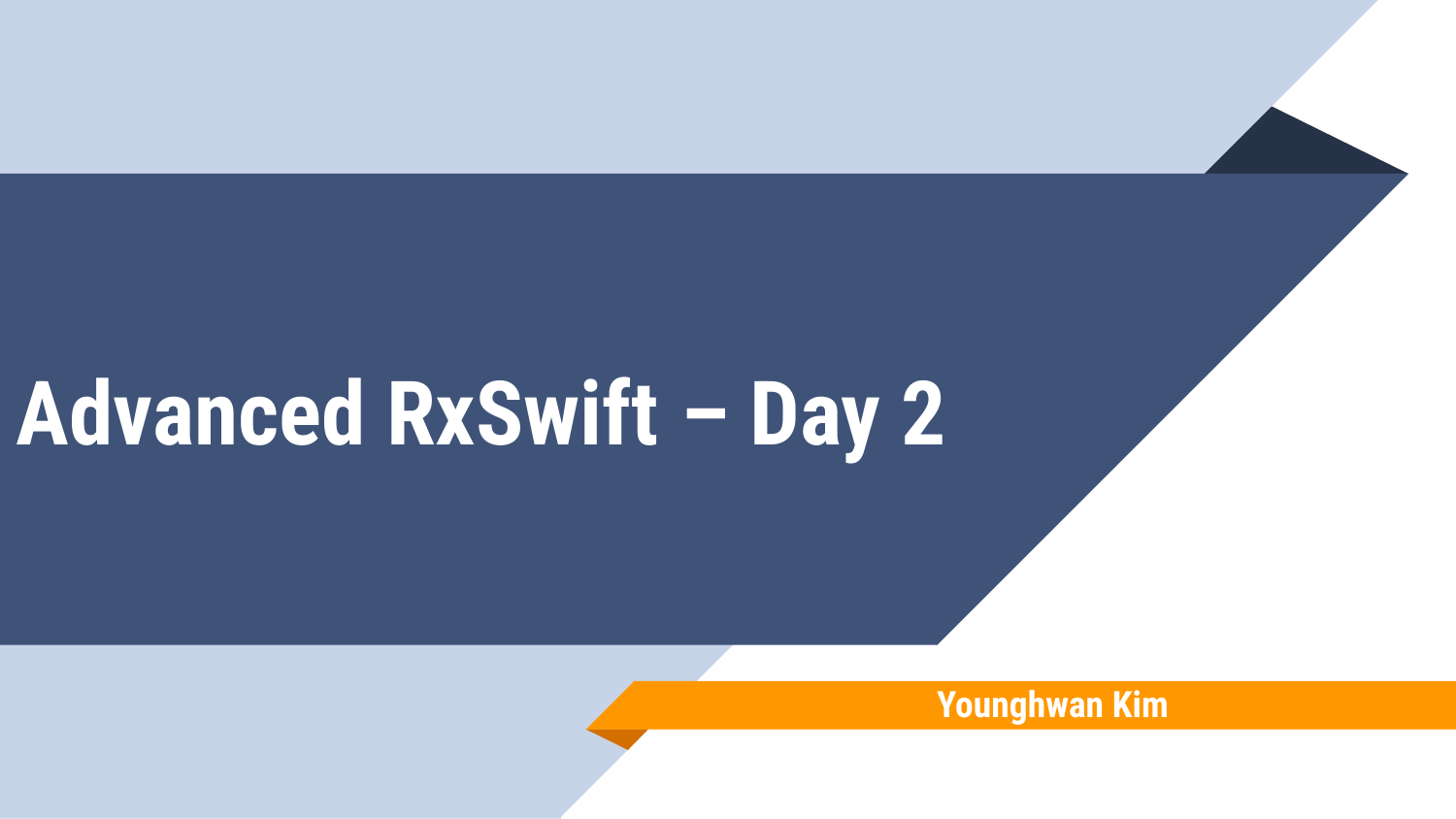

# Advanced RxSwift – Day 2
Younghwan Kim